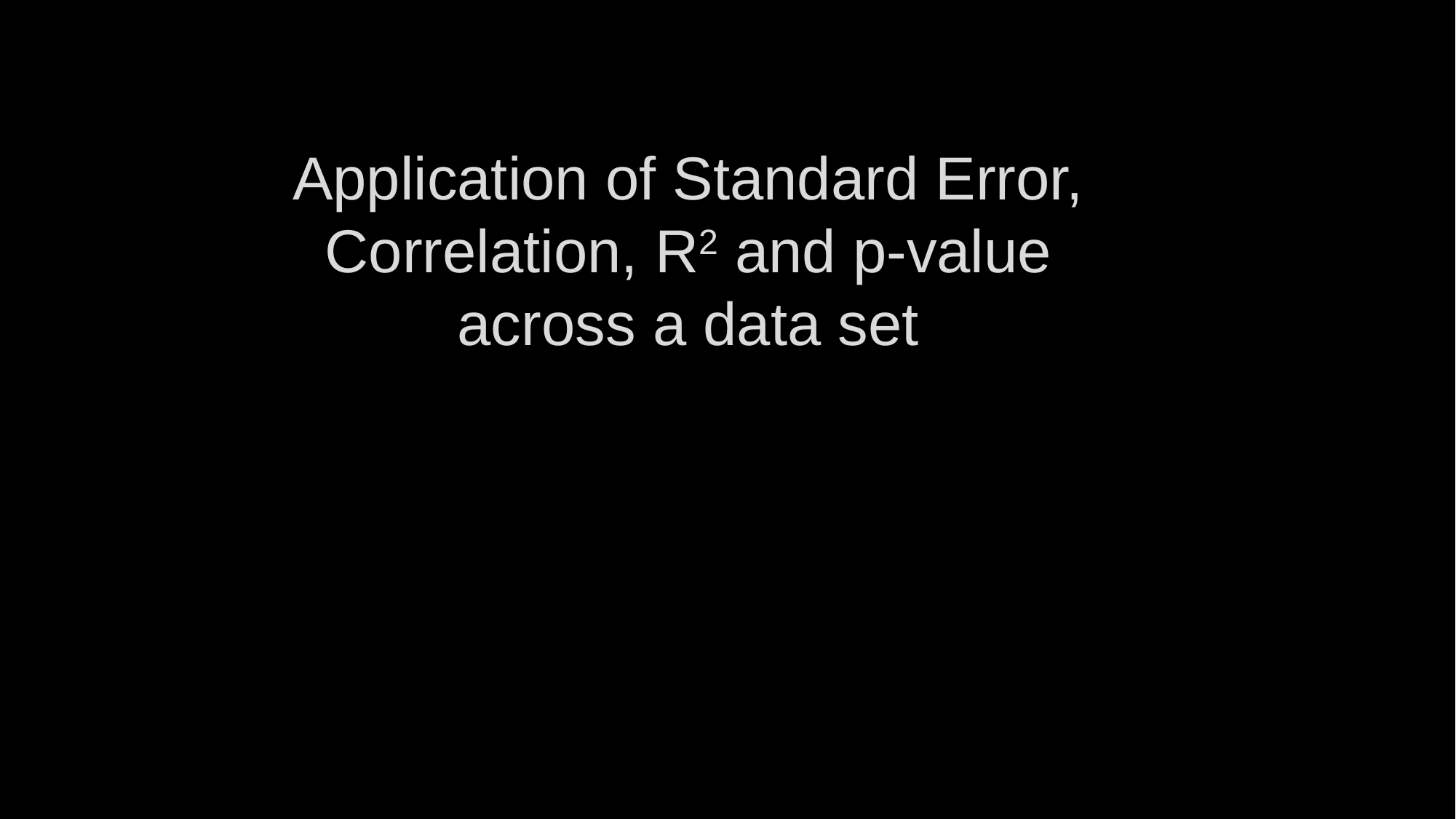

# Application of Standard Error, Correlation, R2 and p-value across a data set